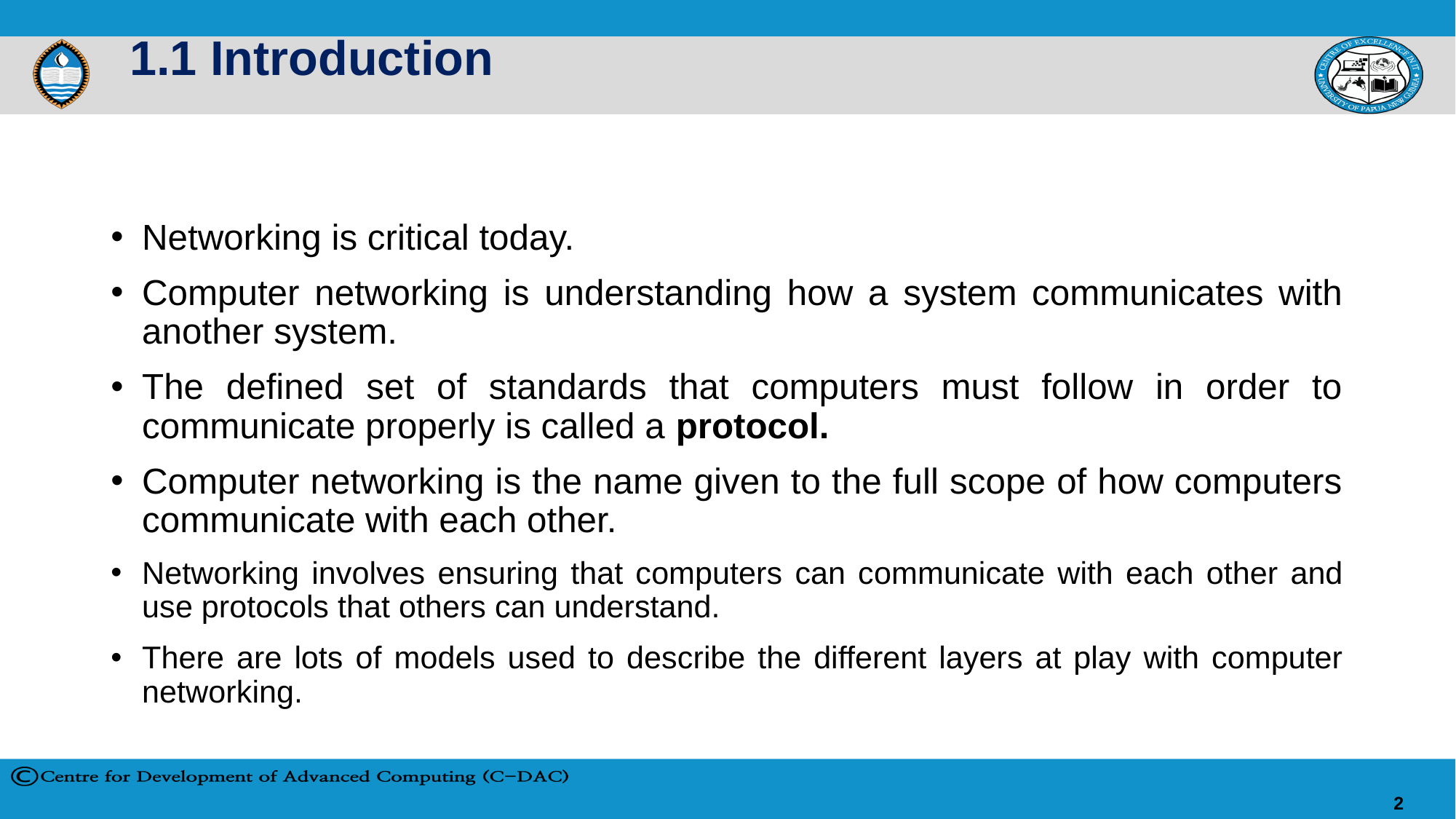

# 1.1 Introduction

Networking is critical today.
Computer networking is understanding how a system communicates with another system.
The defined set of standards that computers must follow in order to communicate properly is called a protocol.
Computer networking is the name given to the full scope of how computers communicate with each other.
Networking involves ensuring that computers can communicate with each other and use protocols that others can understand.
There are lots of models used to describe the different layers at play with computer networking.

2